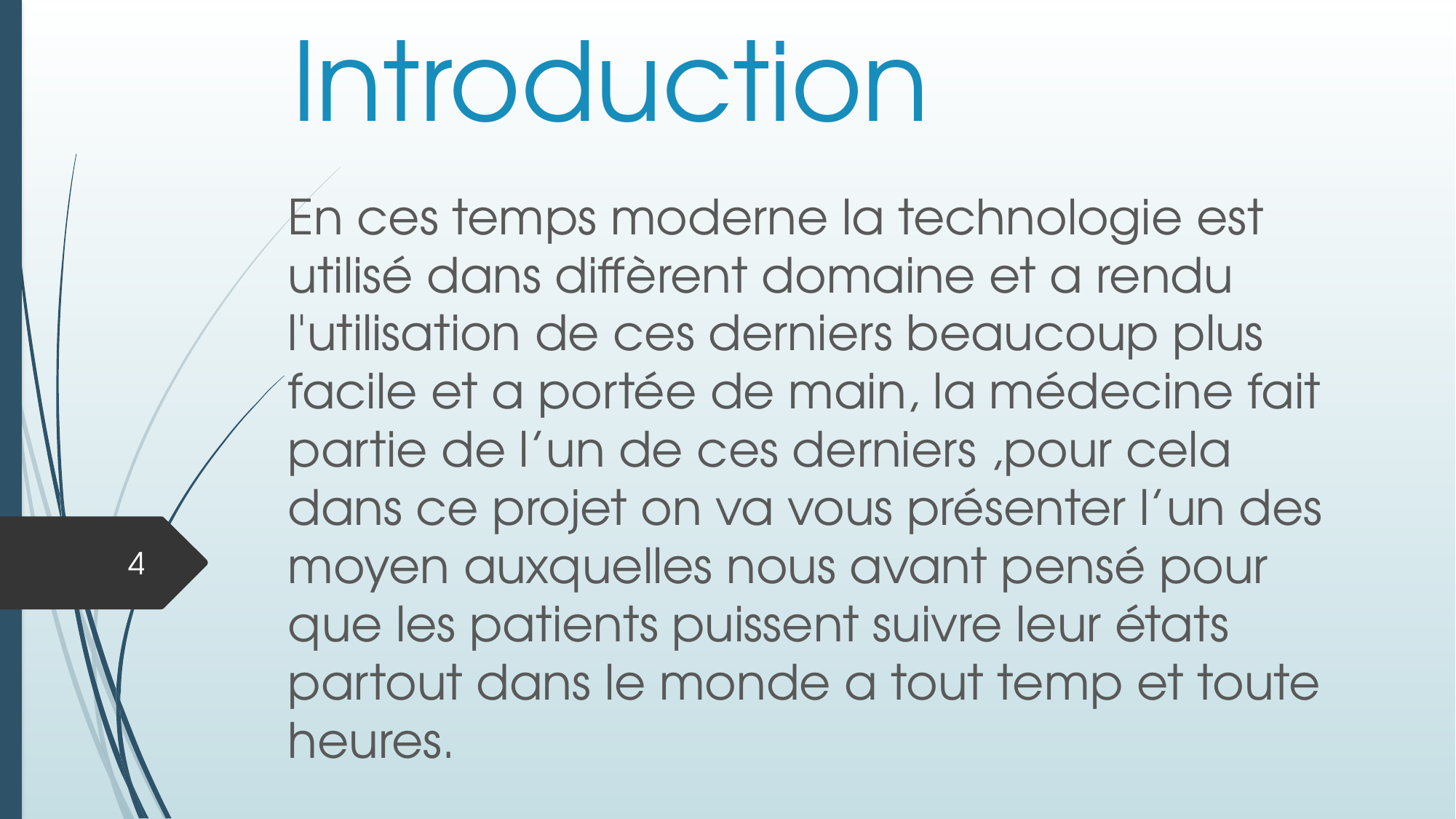

# Introduction
En ces temps moderne la technologie est utilisé dans diffèrent domaine et a rendu l'utilisation de ces derniers beaucoup plus facile et a portée de main, la médecine fait partie de l’un de ces derniers ,pour cela dans ce projet on va vous présenter l’un des moyen auxquelles nous avant pensé pour que les patients puissent suivre leur états partout dans le monde a tout temp et toute heures.

4